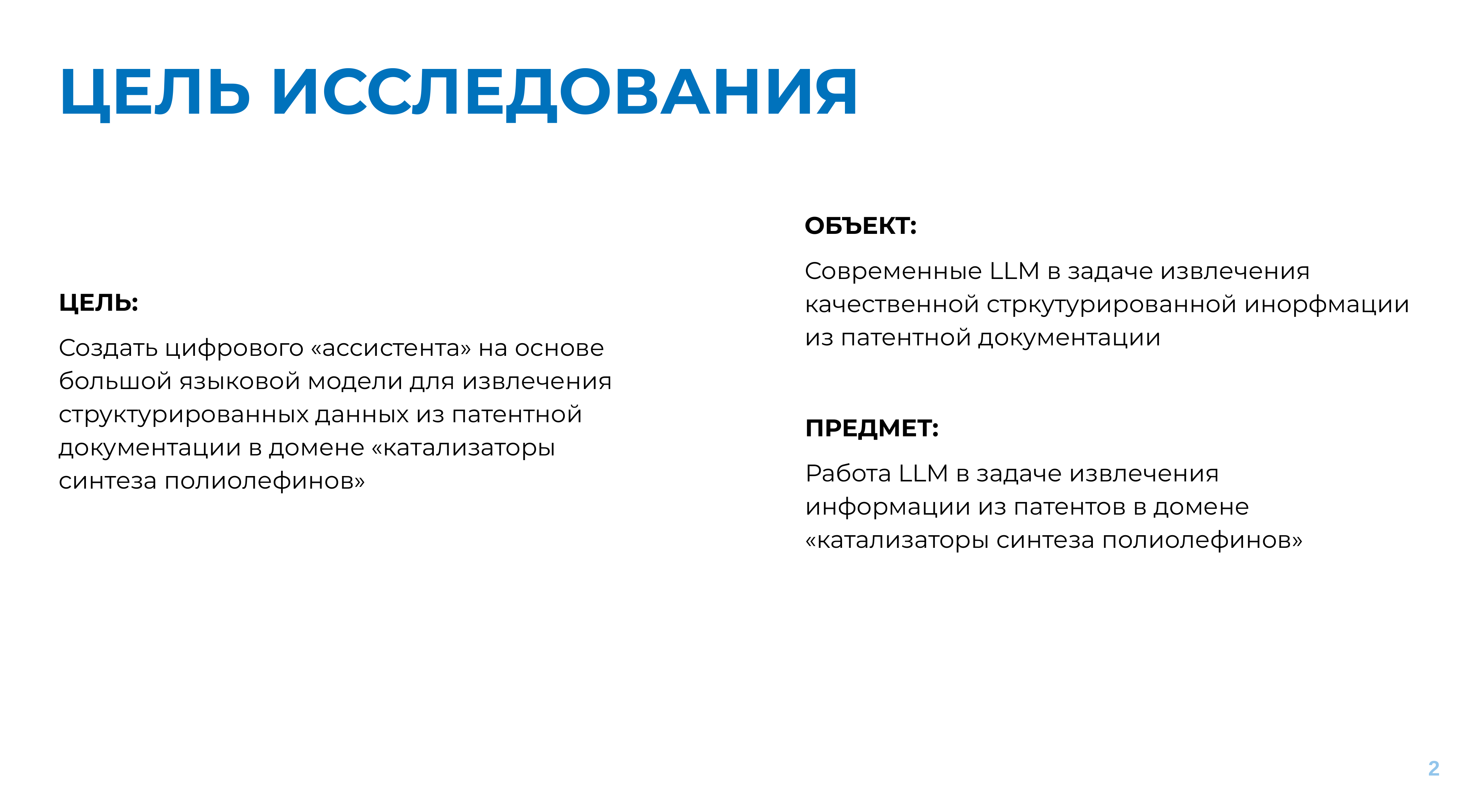

# ЦЕЛЬ ИССЛЕДОВАНИЯ
ОБЪЕКТ:
Современные LLM в задаче извлечения качественной стркутурированной инорфмации из патентной документации
ЦЕЛЬ:
Создать цифрового «ассистента» на основе большой языковой модели для извлечения структурированных данных из патентной документации в домене «катализаторы синтеза полиолефинов»
ПРЕДМЕТ:
Работа LLM в задаче извлечения информации из патентов в домене «катализаторы синтеза полиолефинов»
2